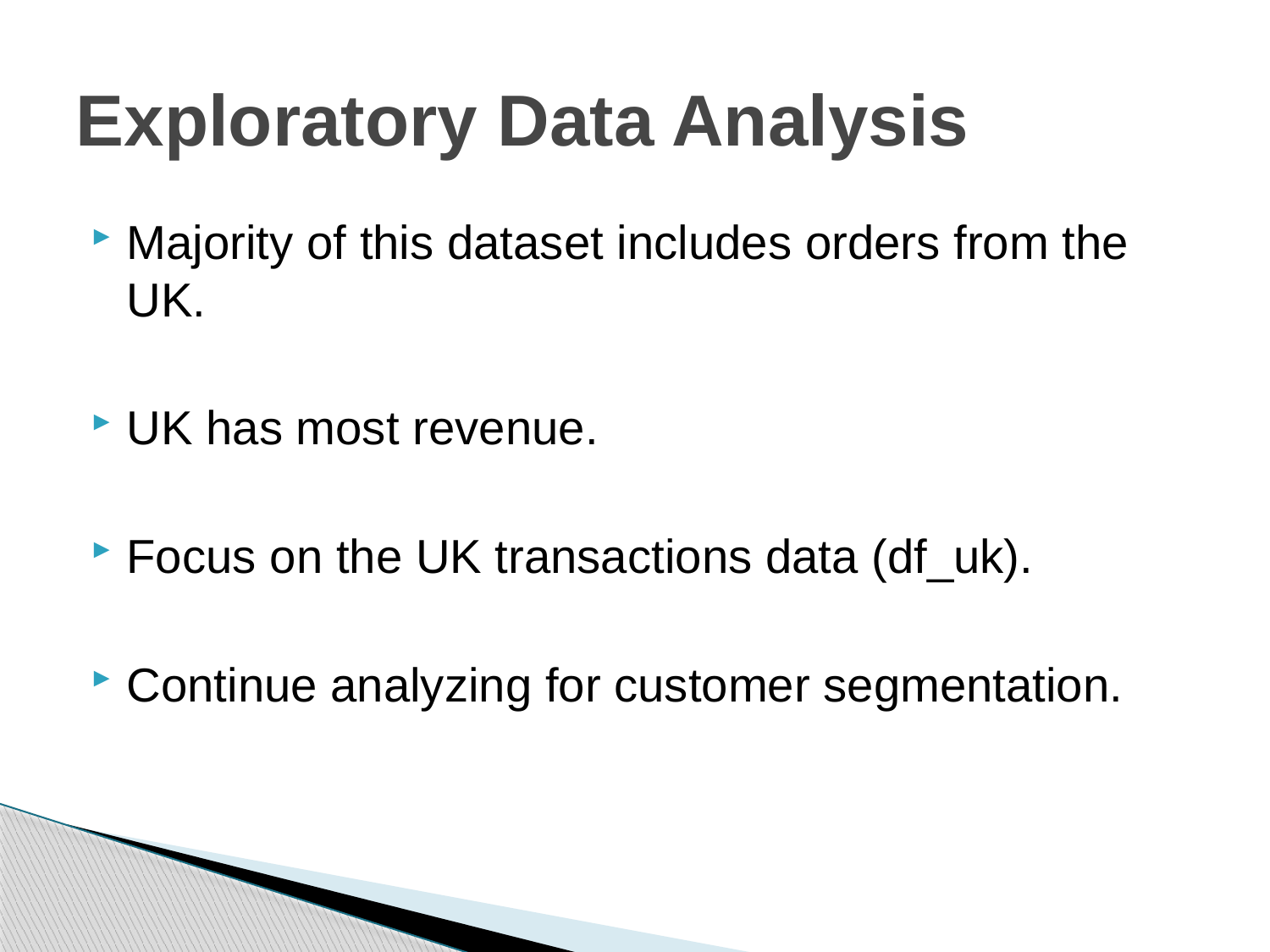

# Exploratory Data Analysis
Majority of this dataset includes orders from the UK.

UK has most revenue.

Focus on the UK transactions data (df_uk).

Continue analyzing for customer segmentation.